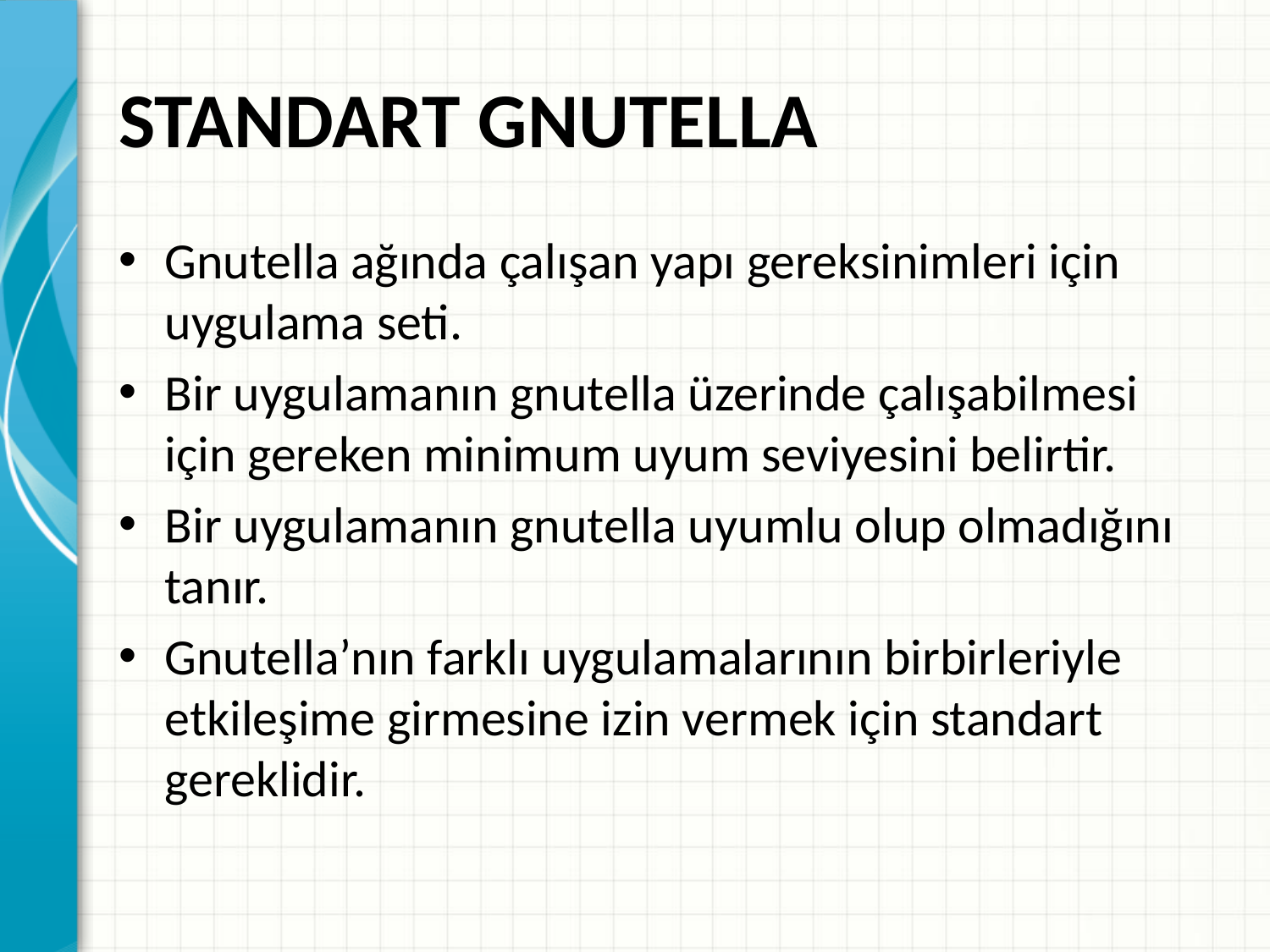

# STANDART GNUTELLA
Gnutella ağında çalışan yapı gereksinimleri için uygulama seti.
Bir uygulamanın gnutella üzerinde çalışabilmesi için gereken minimum uyum seviyesini belirtir.
Bir uygulamanın gnutella uyumlu olup olmadığını tanır.
Gnutella’nın farklı uygulamalarının birbirleriyle etkileşime girmesine izin vermek için standart gereklidir.